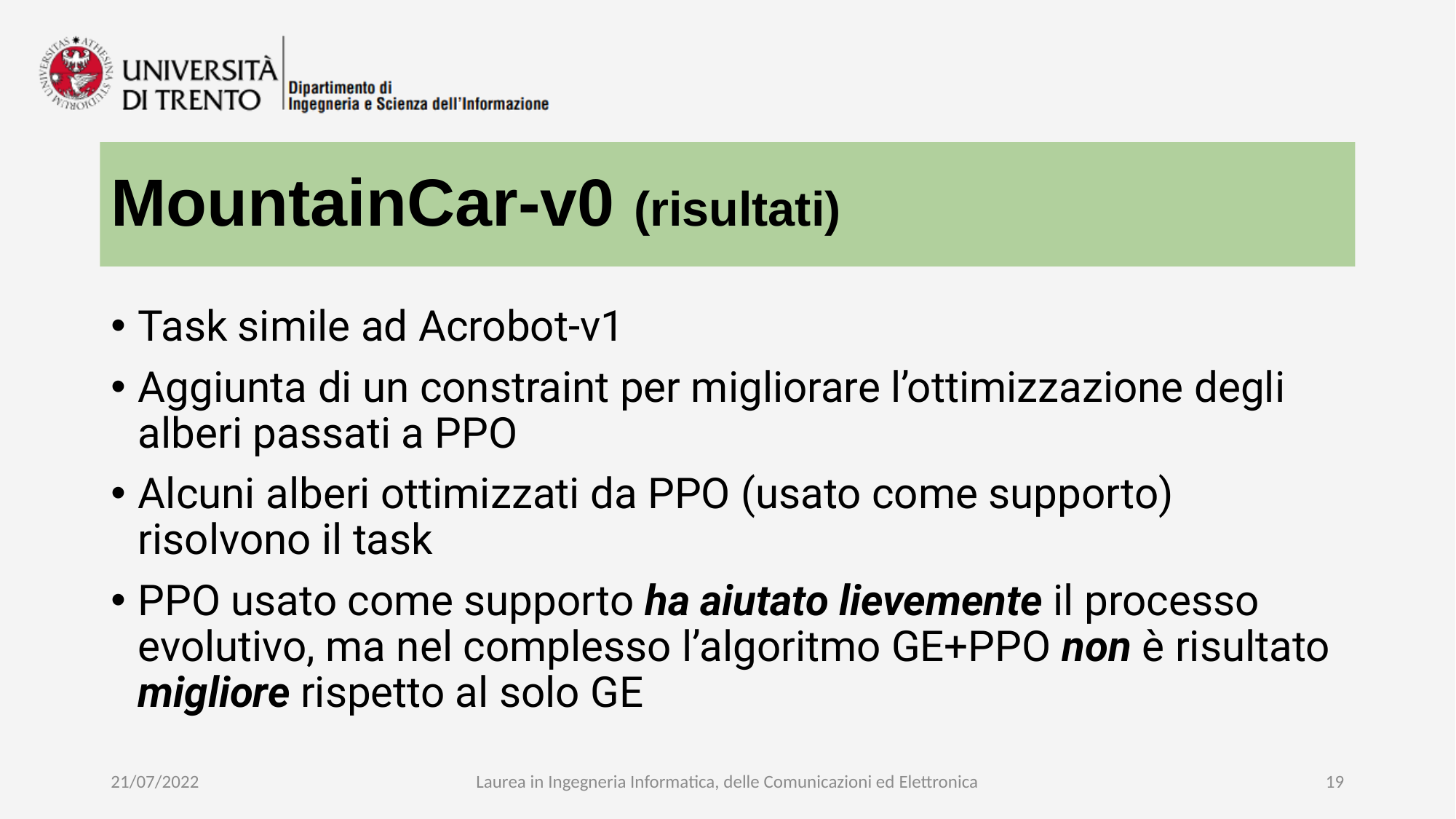

# MountainCar-v0 (risultati)
Task simile ad Acrobot-v1
Aggiunta di un constraint per migliorare l’ottimizzazione degli alberi passati a PPO
Alcuni alberi ottimizzati da PPO (usato come supporto) risolvono il task
PPO usato come supporto ha aiutato lievemente il processo evolutivo, ma nel complesso l’algoritmo GE+PPO non è risultato migliore rispetto al solo GE
21/07/2022
Laurea in Ingegneria Informatica, delle Comunicazioni ed Elettronica
19